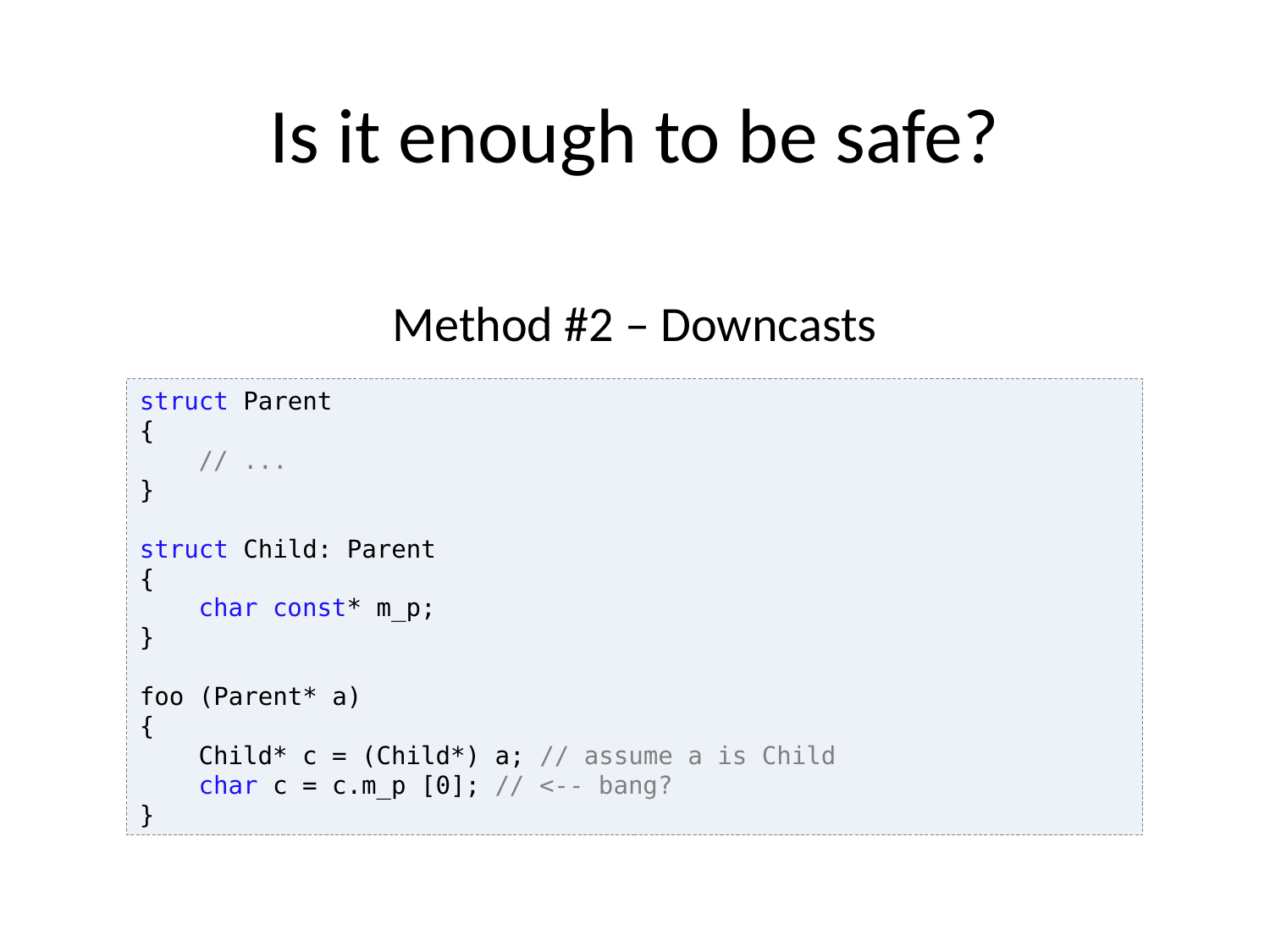

# Is it enough to be safe?
Method #2 – Downcasts
struct Parent
{
    // ...
}

struct Child: Parent
{
    char const* m_p;
}

foo (Parent* a)
{
    Child* c = (Child*) a; // assume a is Child
    char c = c.m_p [0]; // <-- bang?
}